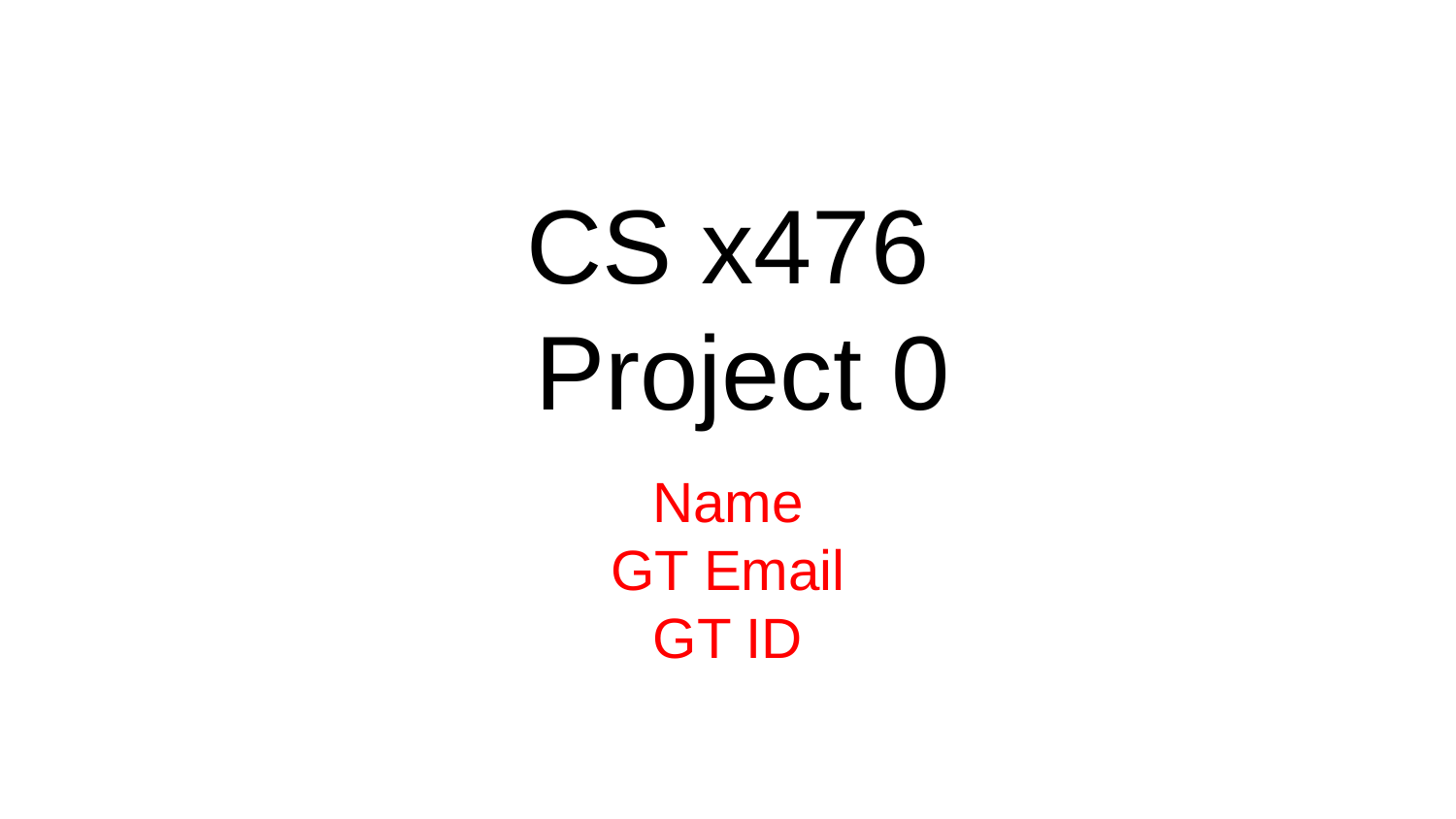

# CS x476 Project 0
Name
GT Email
GT ID